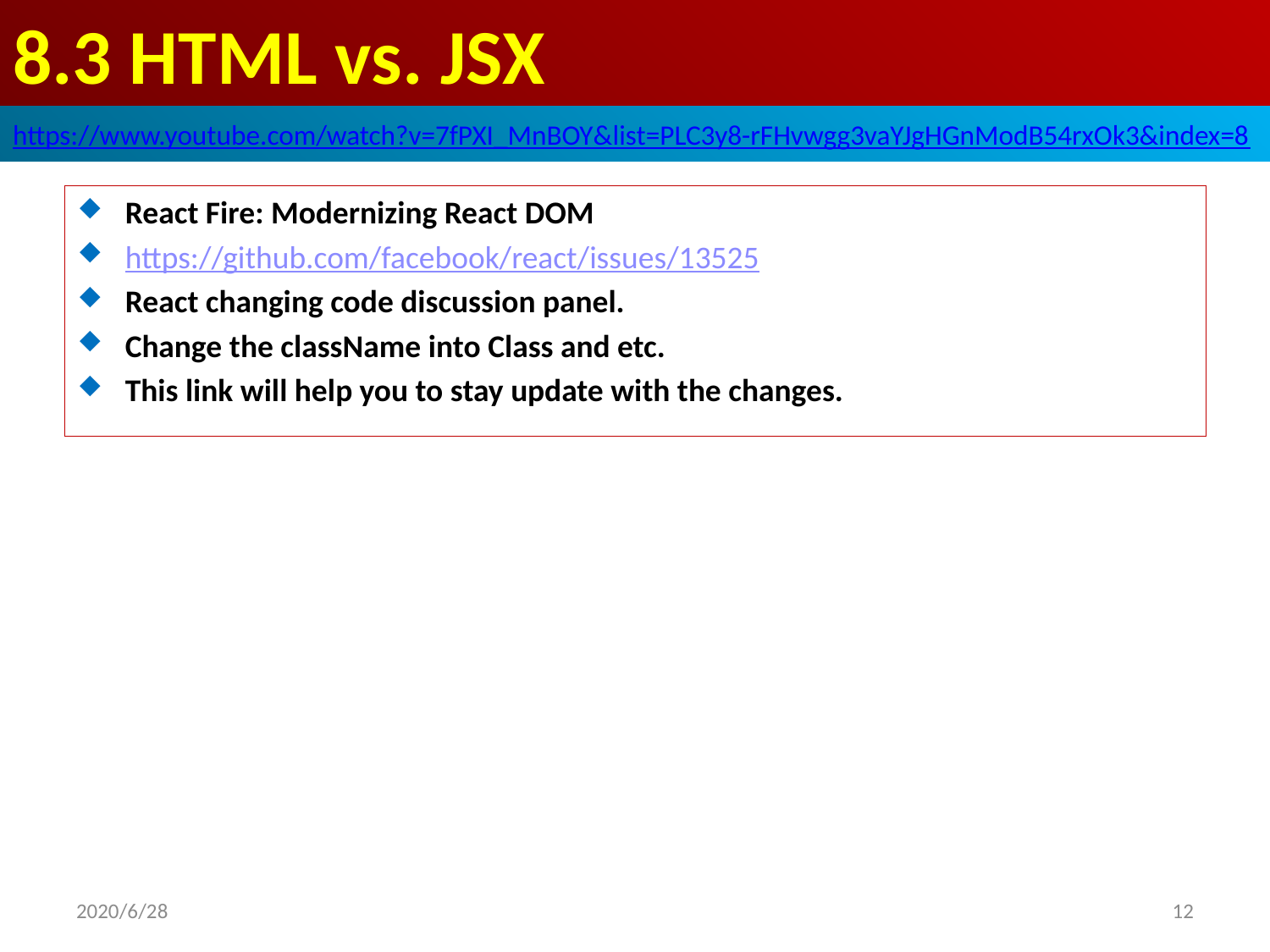

# 8.3 HTML vs. JSX
https://www.youtube.com/watch?v=7fPXI_MnBOY&list=PLC3y8-rFHvwgg3vaYJgHGnModB54rxOk3&index=8
React Fire: Modernizing React DOM
https://github.com/facebook/react/issues/13525
React changing code discussion panel.
Change the className into Class and etc.
This link will help you to stay update with the changes.
2020/6/28
12